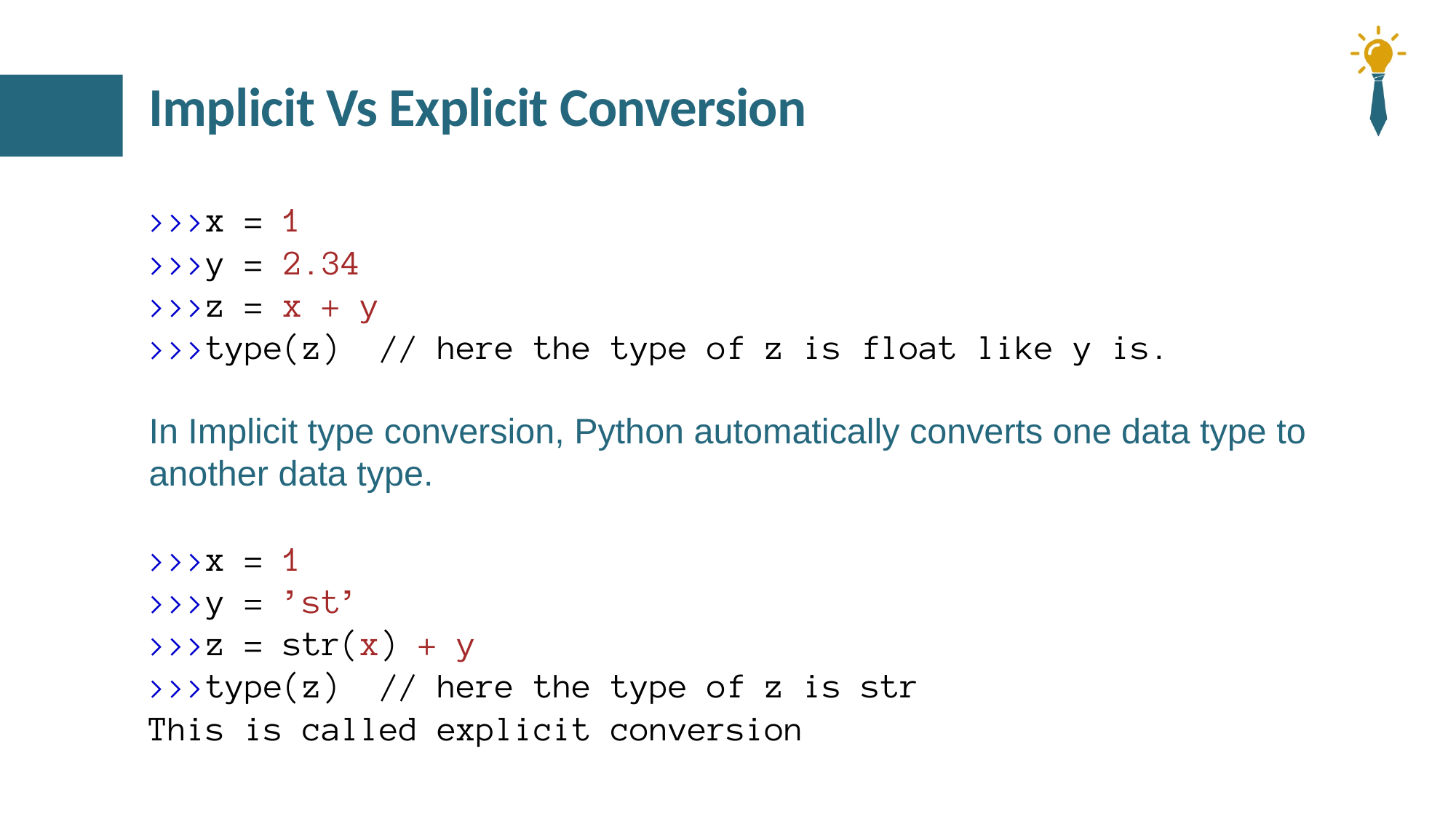

# Implicit Vs Explicit Conversion
>>>x = 1
>>>y = 2.34
>>>z = x + y
>>>type(z)  // here the type of z is float like y is.
In Implicit type conversion, Python automatically converts one data type to another data type.

>>>x = 1
>>>y = ’st’
>>>z = str(x) + y
>>>type(z)  // here the type of z is str
This is called explicit conversion